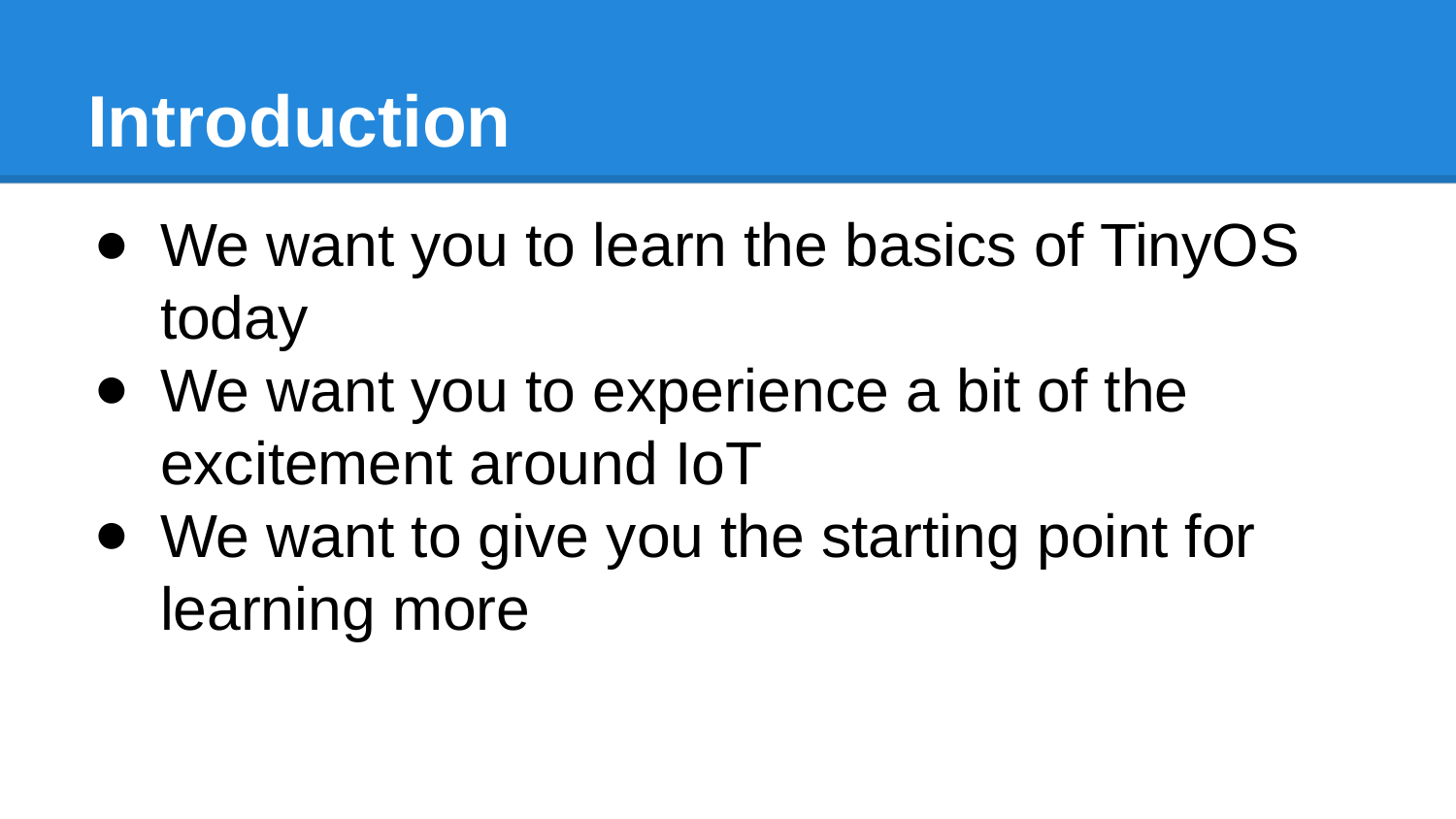

# Introduction
We want you to learn the basics of TinyOS today
We want you to experience a bit of the excitement around IoT
We want to give you the starting point for learning more